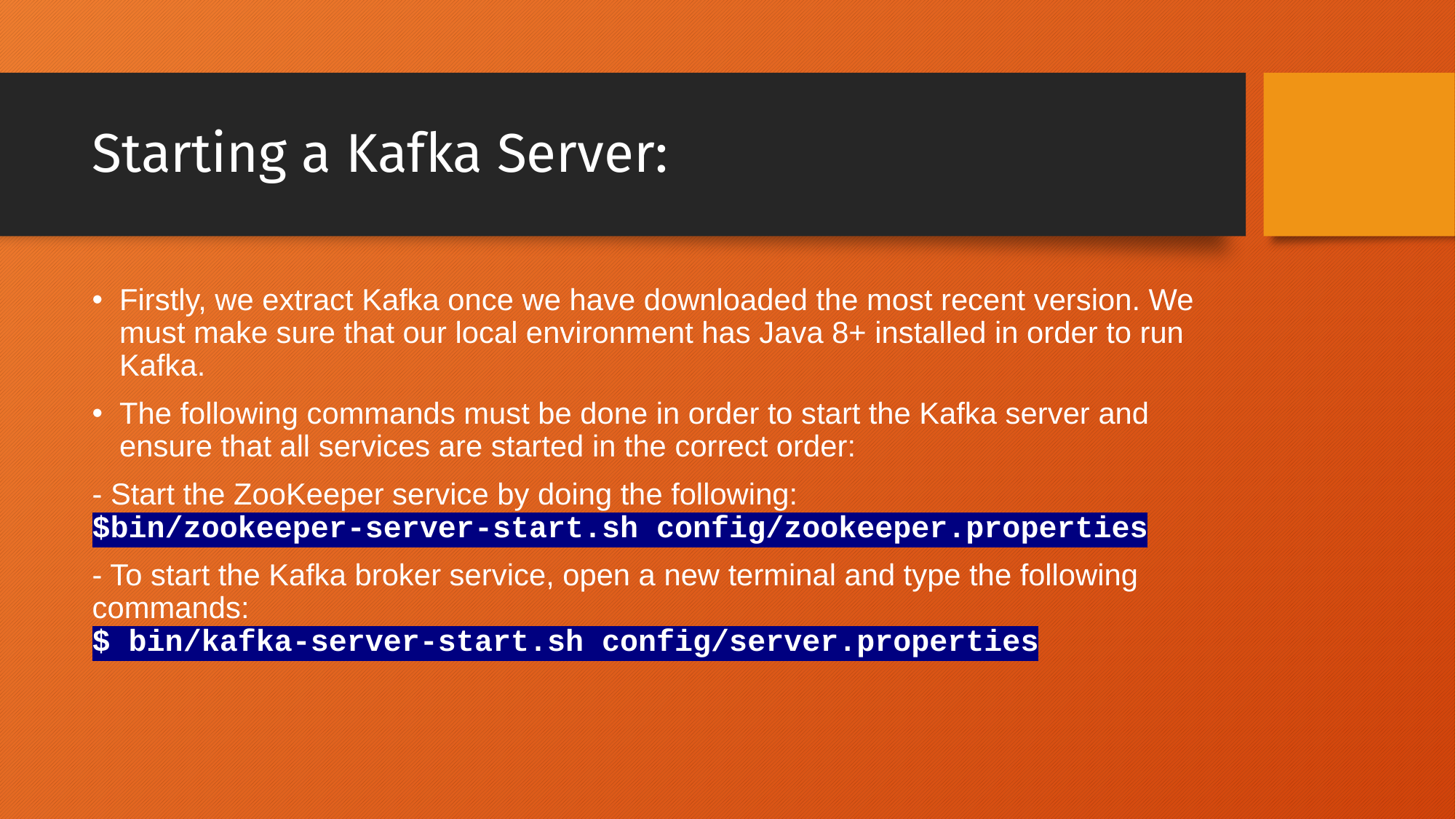

# Starting a Kafka Server:
Firstly, we extract Kafka once we have downloaded the most recent version. We must make sure that our local environment has Java 8+ installed in order to run Kafka.
The following commands must be done in order to start the Kafka server and ensure that all services are started in the correct order:
- Start the ZooKeeper service by doing the following:
$bin/zookeeper-server-start.sh config/zookeeper.properties
- To start the Kafka broker service, open a new terminal and type the following commands:
$ bin/kafka-server-start.sh config/server.properties